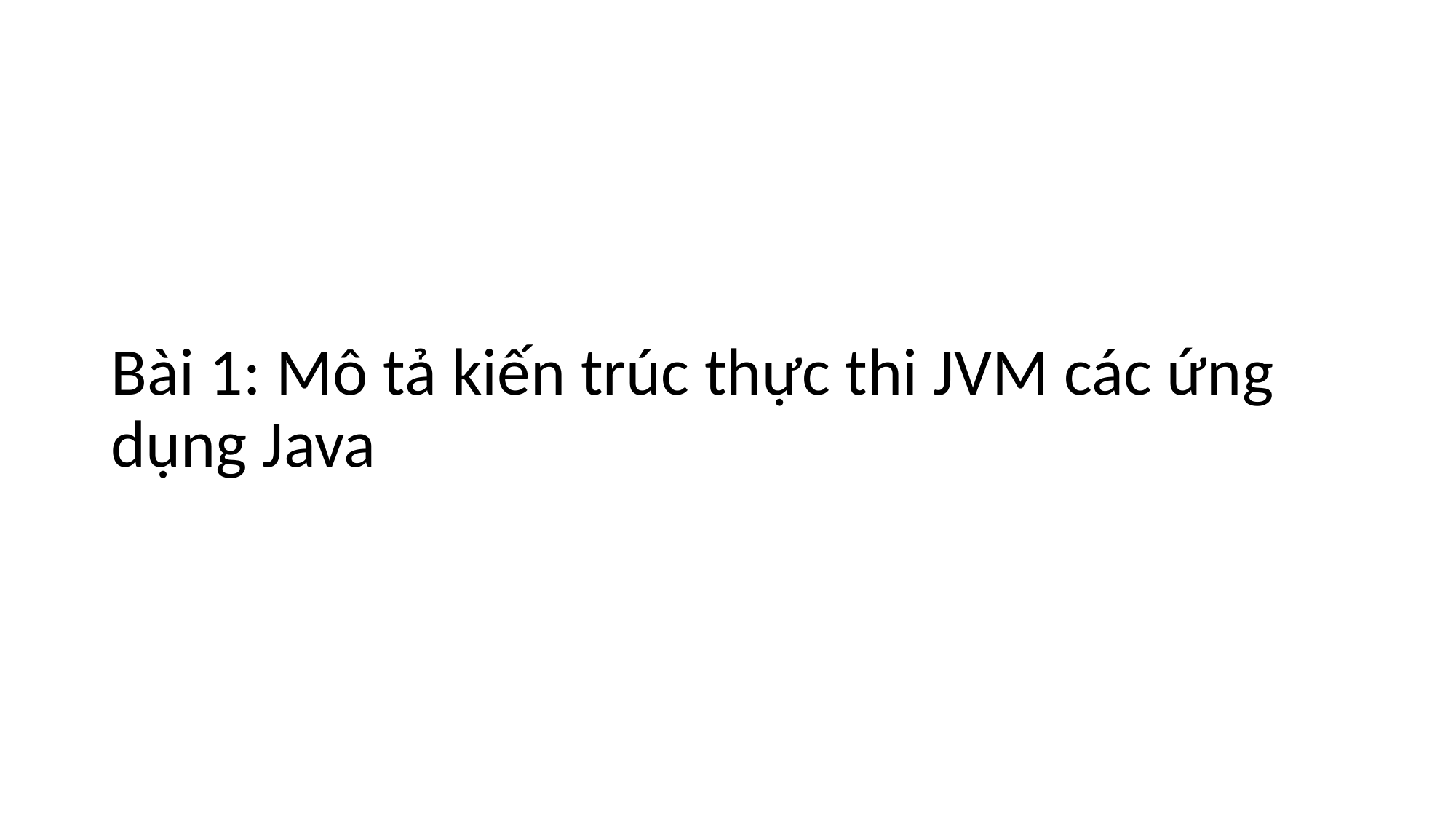

# Bài 1: Mô tả kiến trúc thực thi JVM các ứng dụng Java